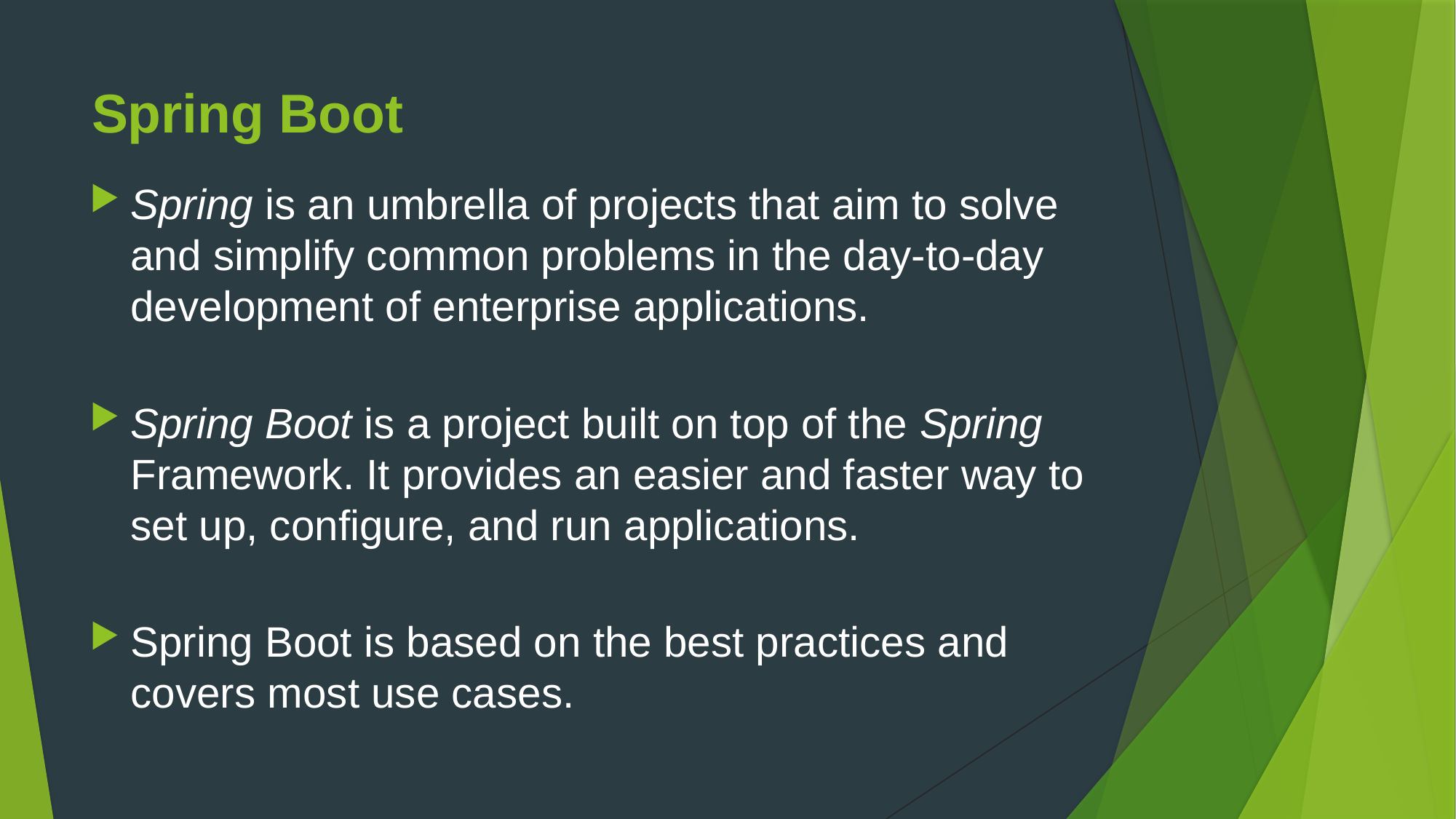

# Spring Boot
Spring is an umbrella of projects that aim to solve and simplify common problems in the day-to-day development of enterprise applications.
Spring Boot is a project built on top of the Spring Framework. It provides an easier and faster way to set up, configure, and run applications.
Spring Boot is based on the best practices and covers most use cases.